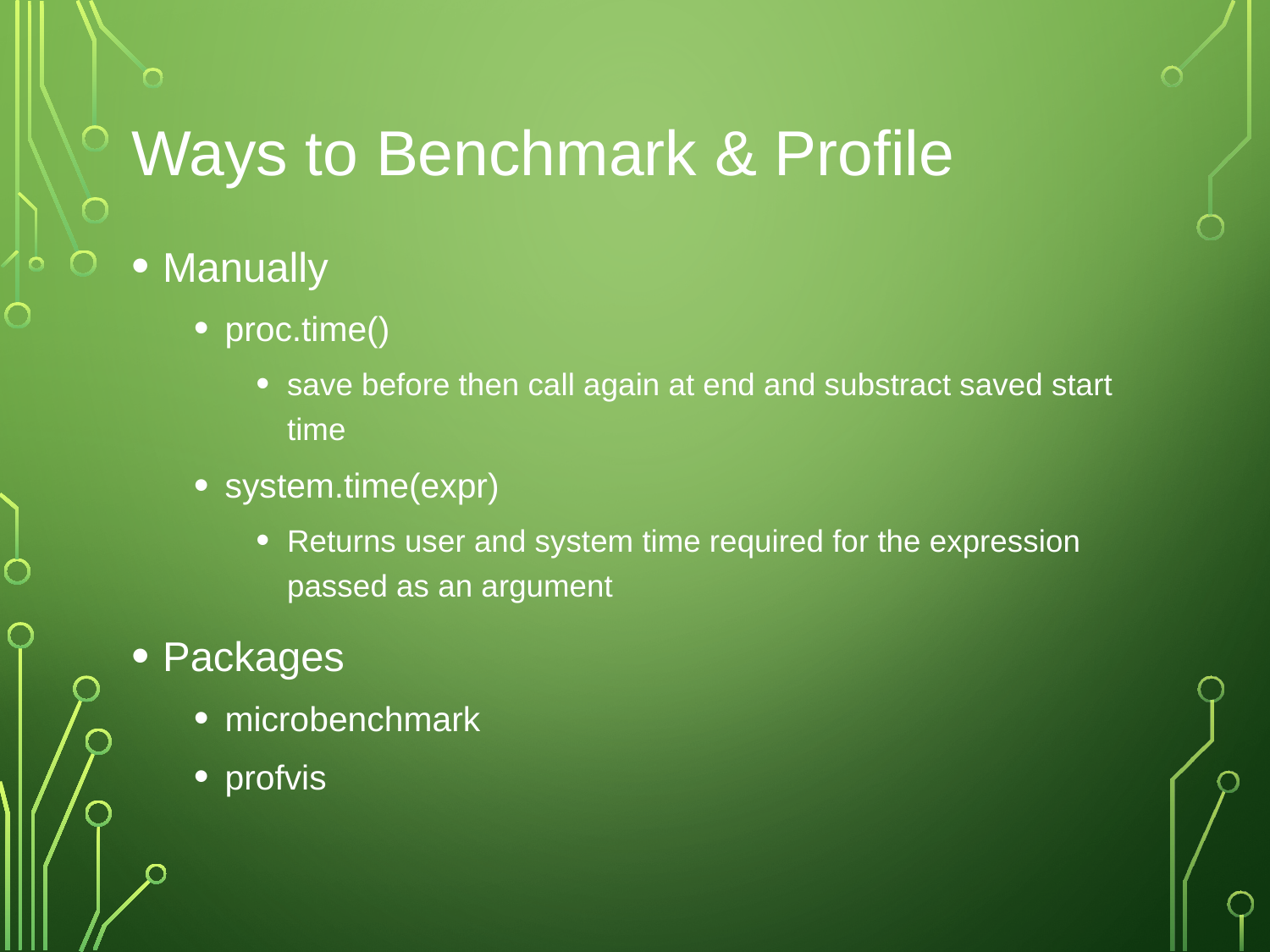

# Ways to Benchmark & Profile
Manually
proc.time()
save before then call again at end and substract saved start time
system.time(expr)
Returns user and system time required for the expression passed as an argument
Packages
microbenchmark
profvis